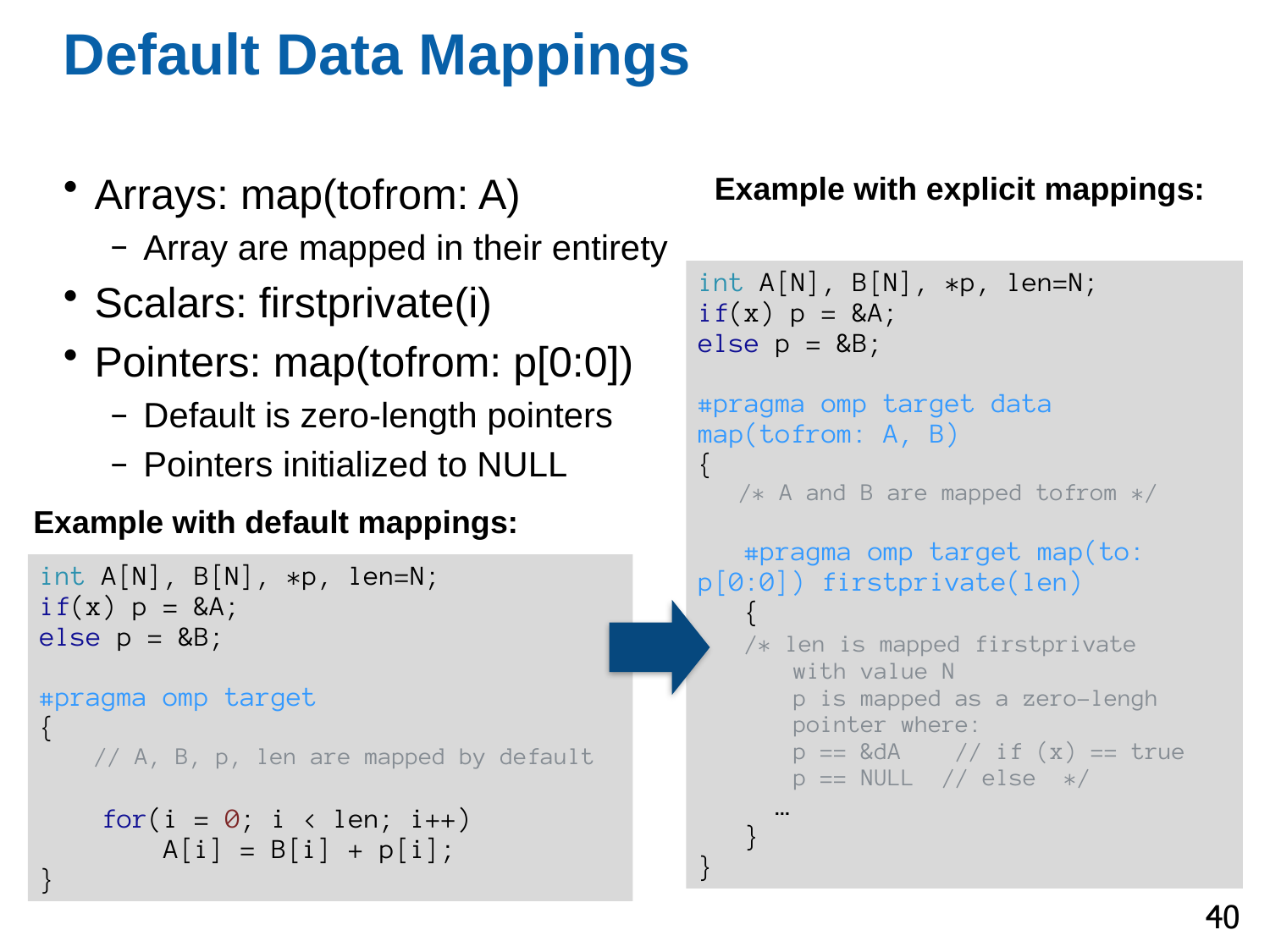

# Default Data Mappings
Arrays: map(tofrom: A)
Array are mapped in their entirety
Scalars: firstprivate(i)
Pointers: map(tofrom: p[0:0])
Default is zero-length pointers
Pointers initialized to NULL

Example with explicit mappings:
int A[N], B[N], *p, len=N;
if(x) p = &A;
else p = &B;

#pragma omp target data map(tofrom: A, B)
{
   /* A and B are mapped tofrom */

   #pragma omp target map(to: p[0:0]) firstprivate(len)
   {
   /* len is mapped firstprivate
       with value N
       p is mapped as a zero-lengh
       pointer where:
       p == &dA    // if (x) == true
       p == NULL  // else  */
     …
   }
}
Example with default mappings:
int A[N], B[N], *p, len=N;
if(x) p = &A;
else p = &B;

#pragma omp target
{
    // A, B, p, len are mapped by default

    for(i = 0; i < len; i++)
        A[i] = B[i] + p[i];
}

40